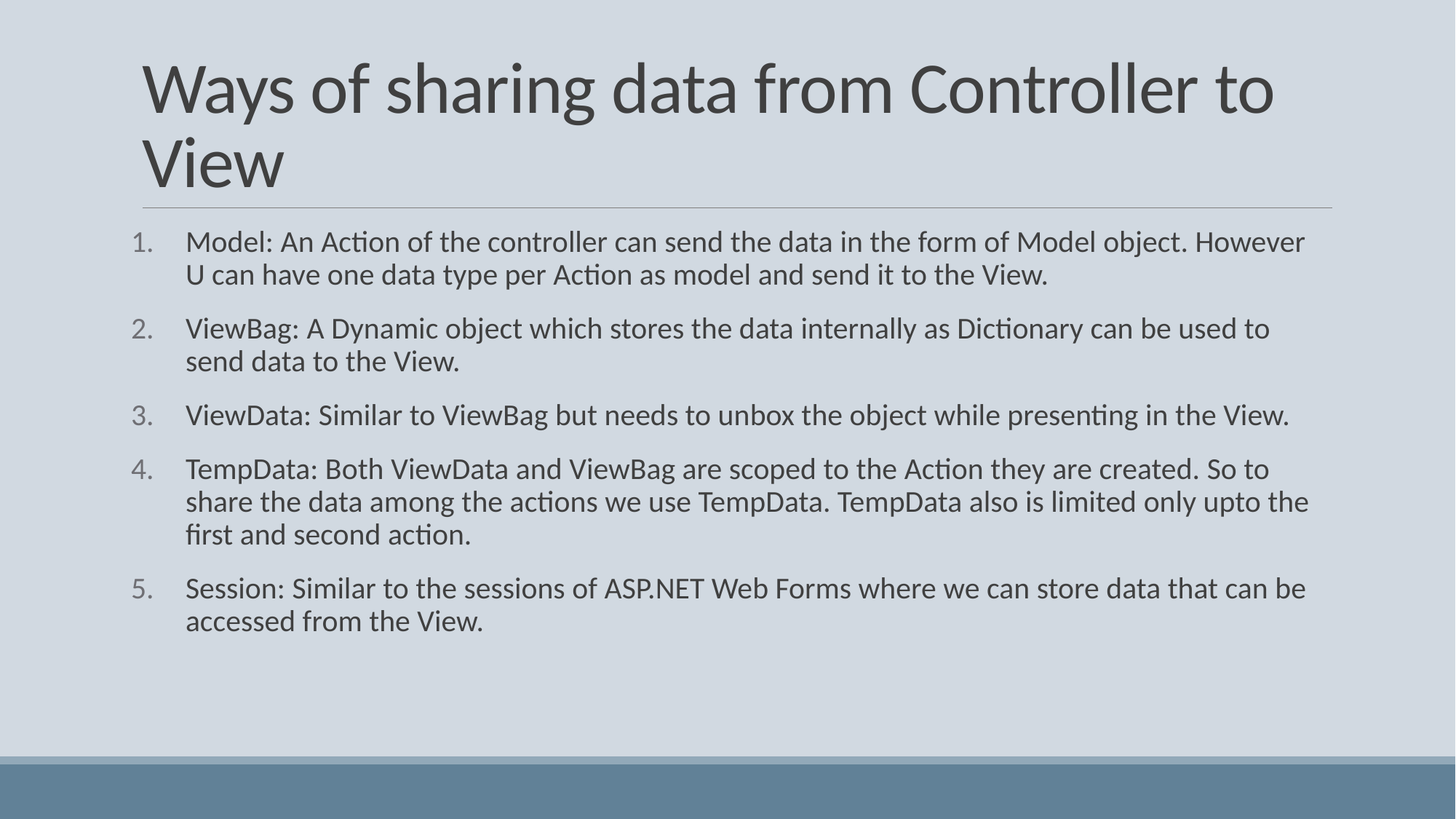

# Ways of sharing data from Controller to View
Model: An Action of the controller can send the data in the form of Model object. However U can have one data type per Action as model and send it to the View.
ViewBag: A Dynamic object which stores the data internally as Dictionary can be used to send data to the View.
ViewData: Similar to ViewBag but needs to unbox the object while presenting in the View.
TempData: Both ViewData and ViewBag are scoped to the Action they are created. So to share the data among the actions we use TempData. TempData also is limited only upto the first and second action.
Session: Similar to the sessions of ASP.NET Web Forms where we can store data that can be accessed from the View.